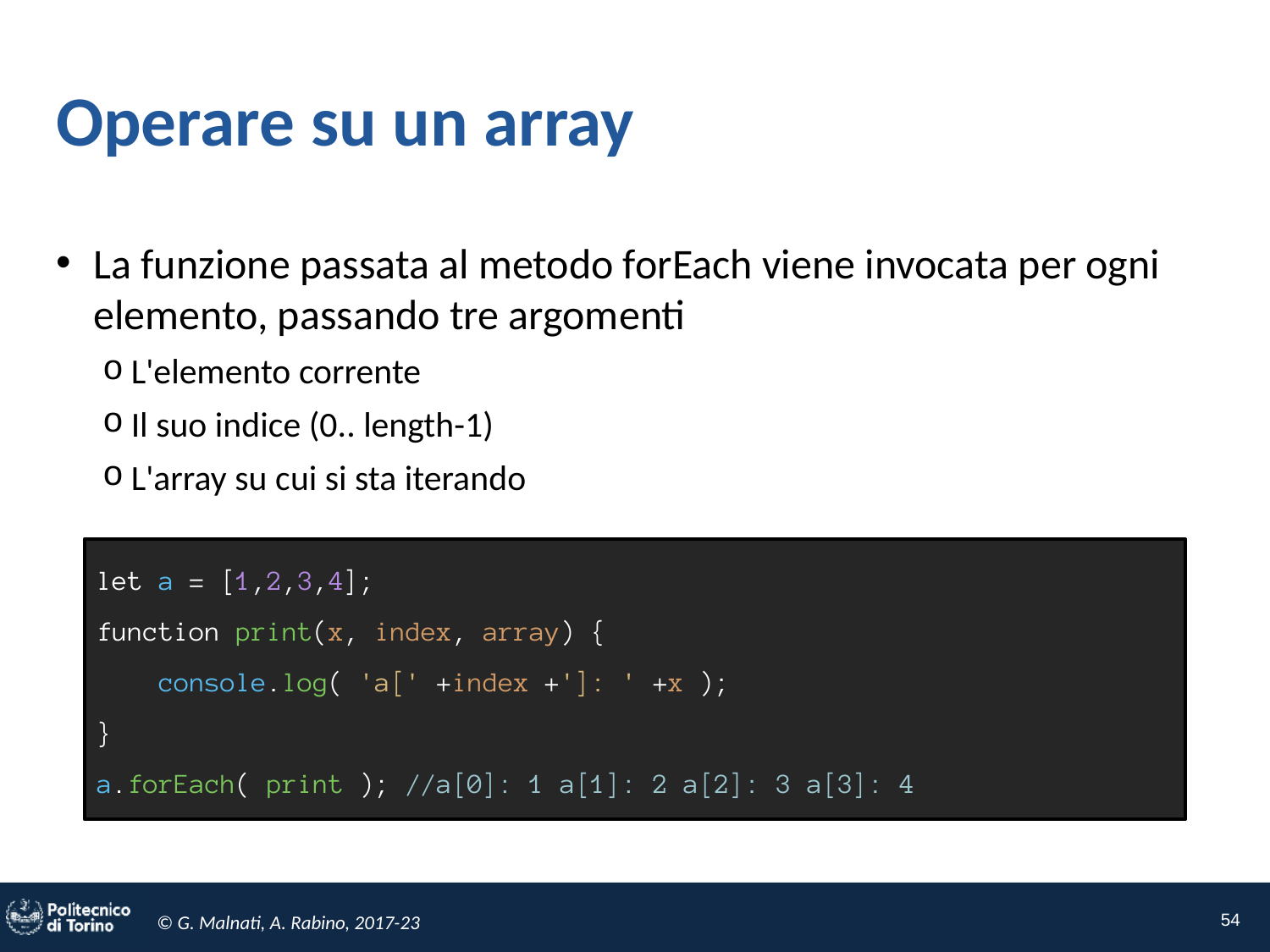

# Operare su un array
La funzione passata al metodo forEach viene invocata per ogni elemento, passando tre argomenti
L'elemento corrente
Il suo indice (0.. length-1)
L'array su cui si sta iterando

let a = [1,2,3,4];
function print(x, index, array) {
    console.log( 'a[' +index +']: ' +x );
}
a.forEach( print ); //a[0]: 1 a[1]: 2 a[2]: 3 a[3]: 4
54